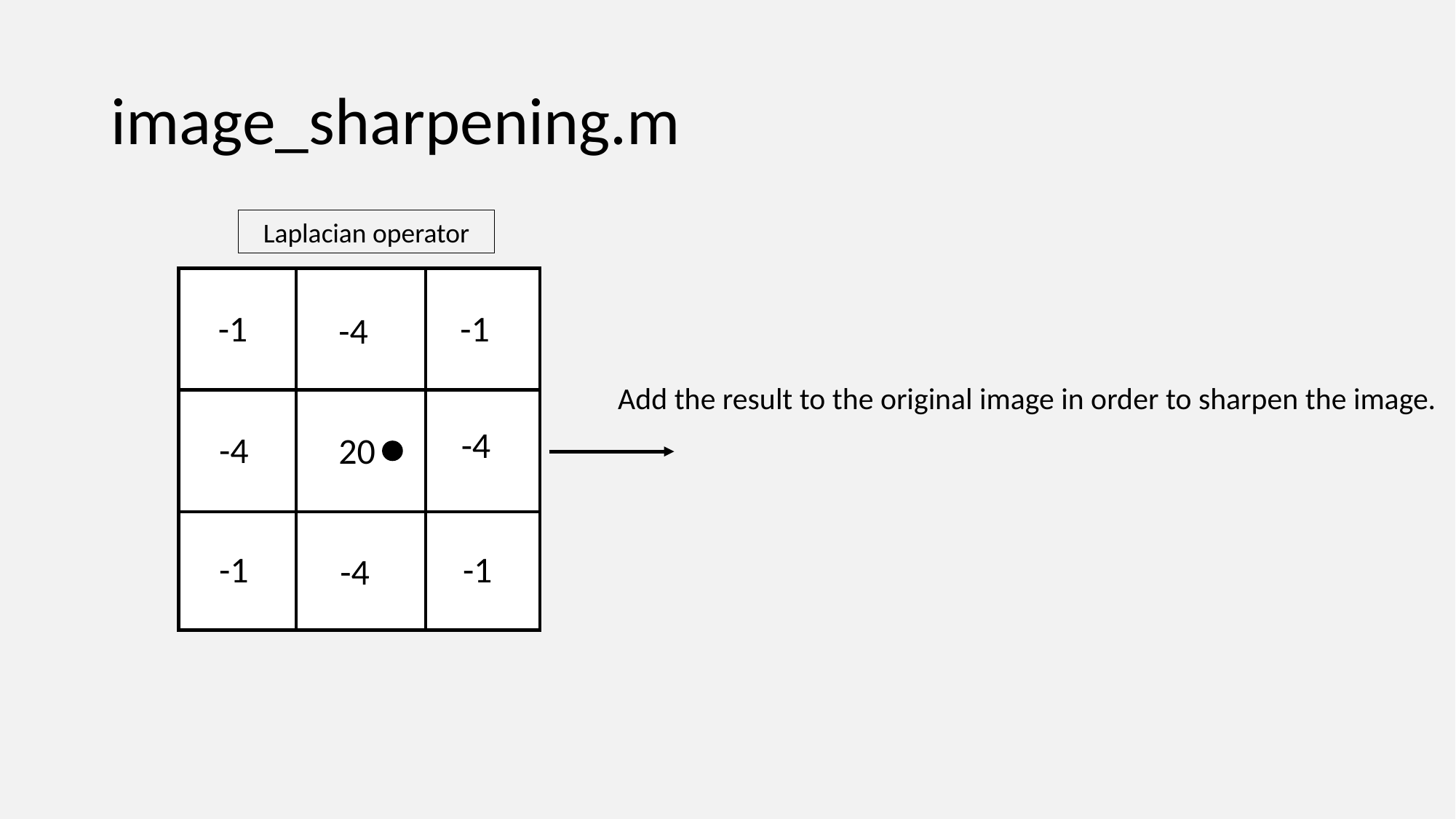

# image_sharpening.m
Laplacian operator

-1
-1
-4
Add the result to the original image in order to sharpen the image.
-4
-4
20

-1
-1
-4